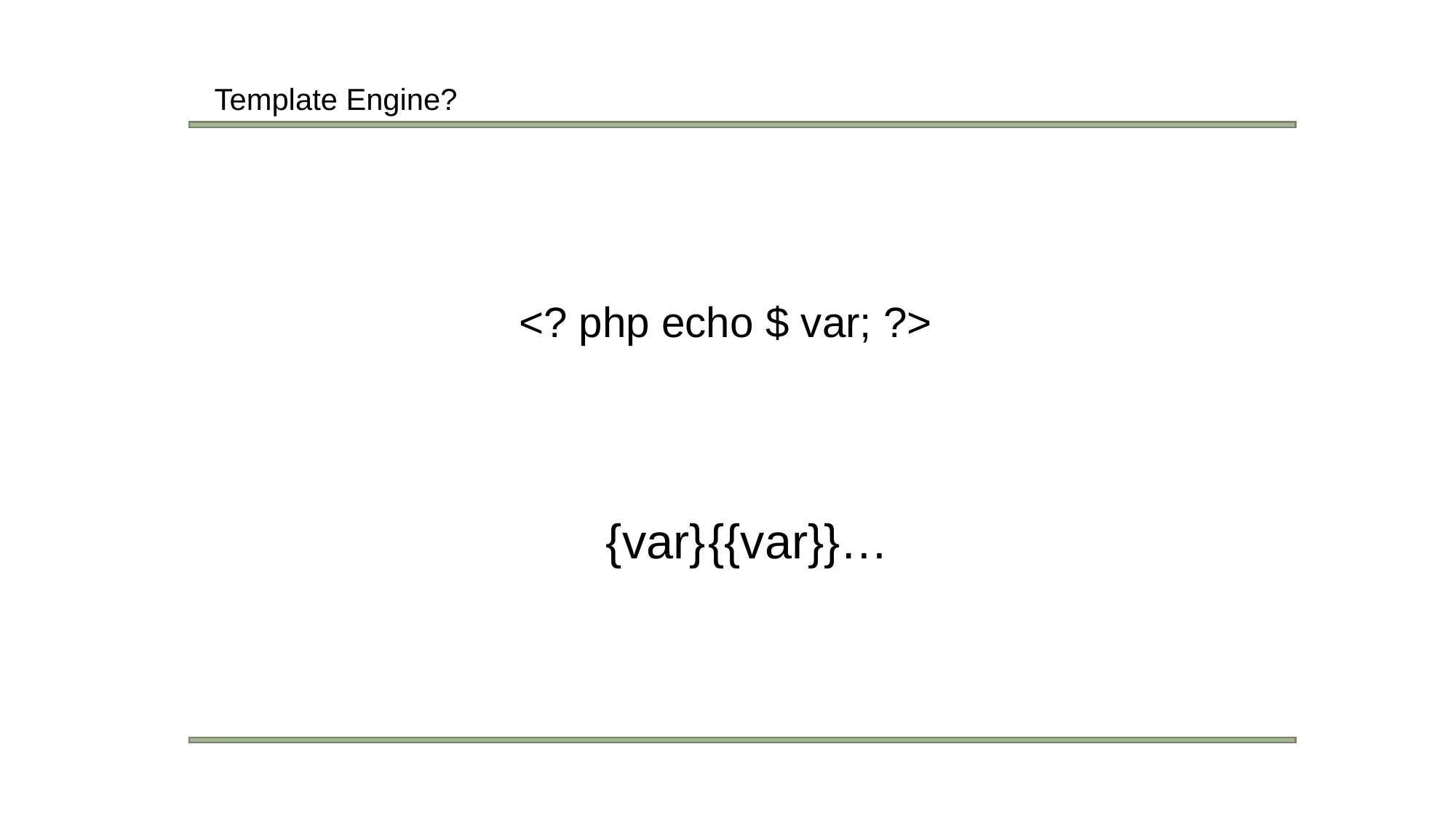

Template Engine?

<? php echo $ var; ?>
 {var}
 {{var}}…